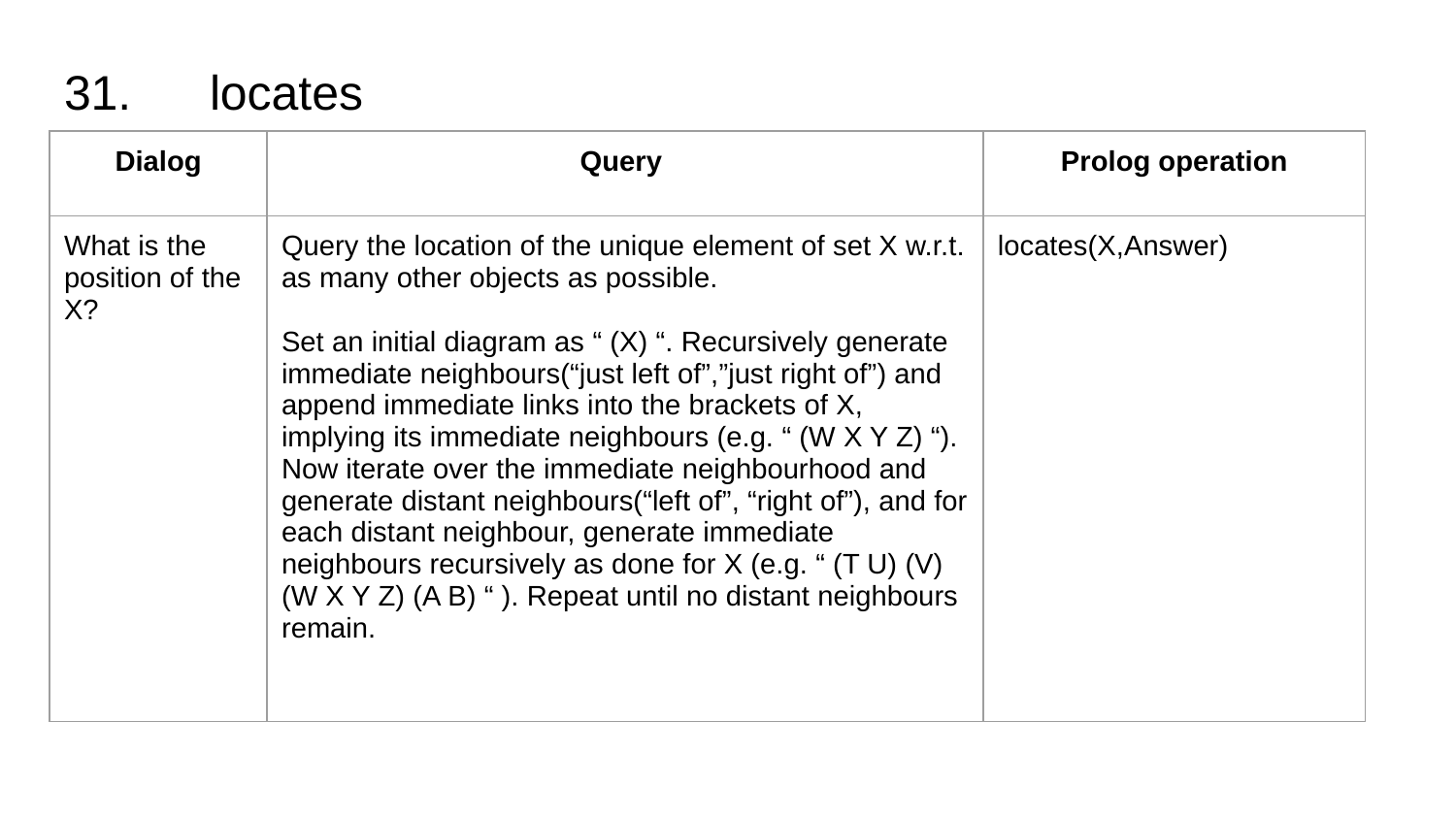

# 31.	locates
| Dialog | Query | Prolog operation |
| --- | --- | --- |
| What is the position of the X? | Query the location of the unique element of set X w.r.t. as many other objects as possible. Set an initial diagram as “ (X) “. Recursively generate immediate neighbours(“just left of”,”just right of”) and append immediate links into the brackets of X, implying its immediate neighbours (e.g. “ (W X Y Z) “). Now iterate over the immediate neighbourhood and generate distant neighbours(“left of”, “right of”), and for each distant neighbour, generate immediate neighbours recursively as done for X (e.g. “ (T U) (V) (W X Y Z) (A B) “ ). Repeat until no distant neighbours remain. | locates(X,Answer) |